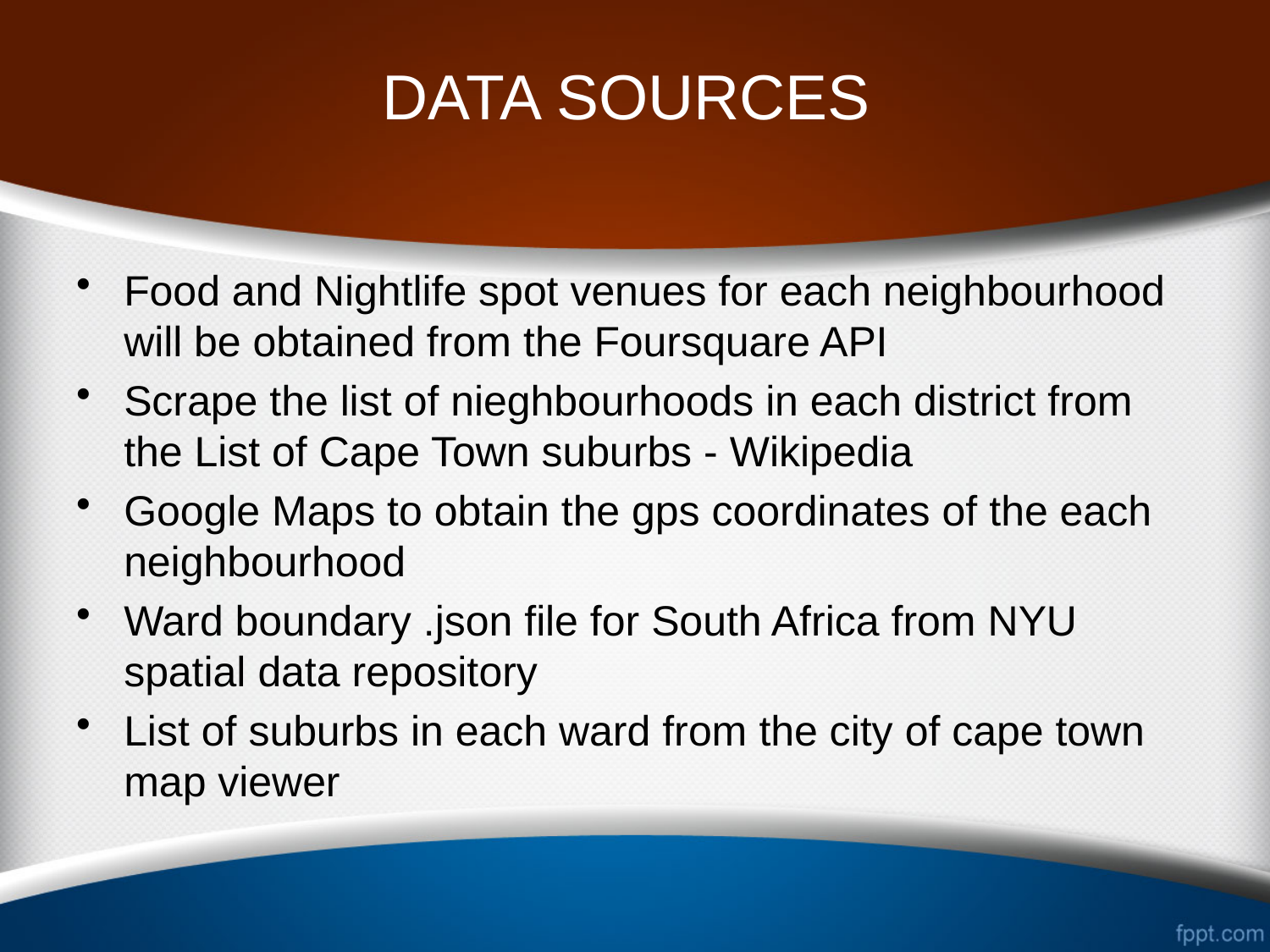

# DATA SOURCES
Food and Nightlife spot venues for each neighbourhood will be obtained from the Foursquare API
Scrape the list of nieghbourhoods in each district from the List of Cape Town suburbs - Wikipedia
Google Maps to obtain the gps coordinates of the each neighbourhood
Ward boundary .json file for South Africa from NYU spatial data repository
List of suburbs in each ward from the city of cape town map viewer